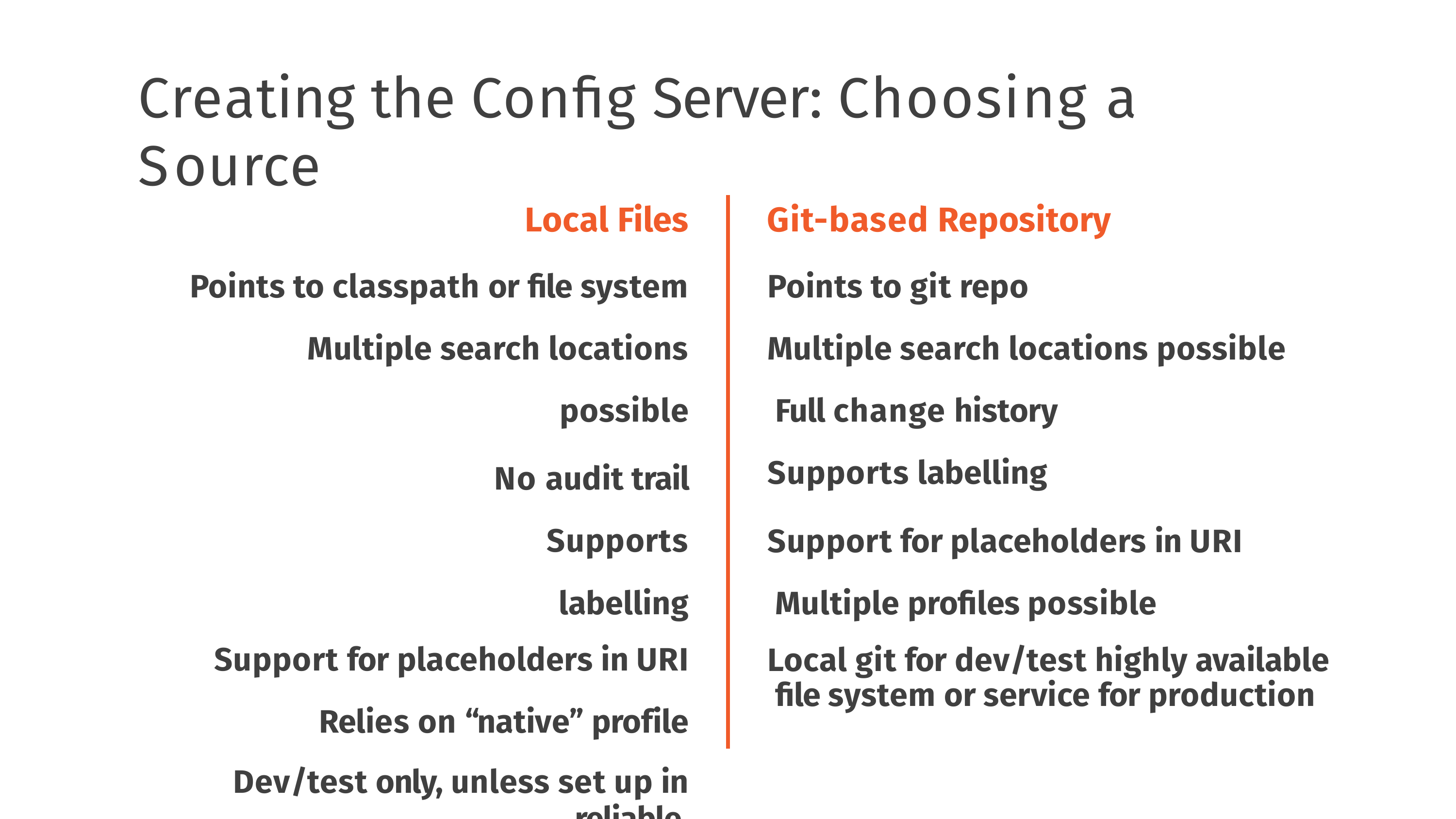

# Creating the Config Server: Choosing a Source

Local Files
Points to classpath or file system  Multiple search locations possible
No audit trail  Supports labelling
Support for placeholders in URI
Relies on “native” profile
Dev/test only, unless set up in reliable,
shared fashion
Git-based Repository
Points to git repo
Multiple search locations possible  Full change history
Supports labelling
Support for placeholders in URI  Multiple profiles possible
Local git for dev/test highly available  file system or service for production
7